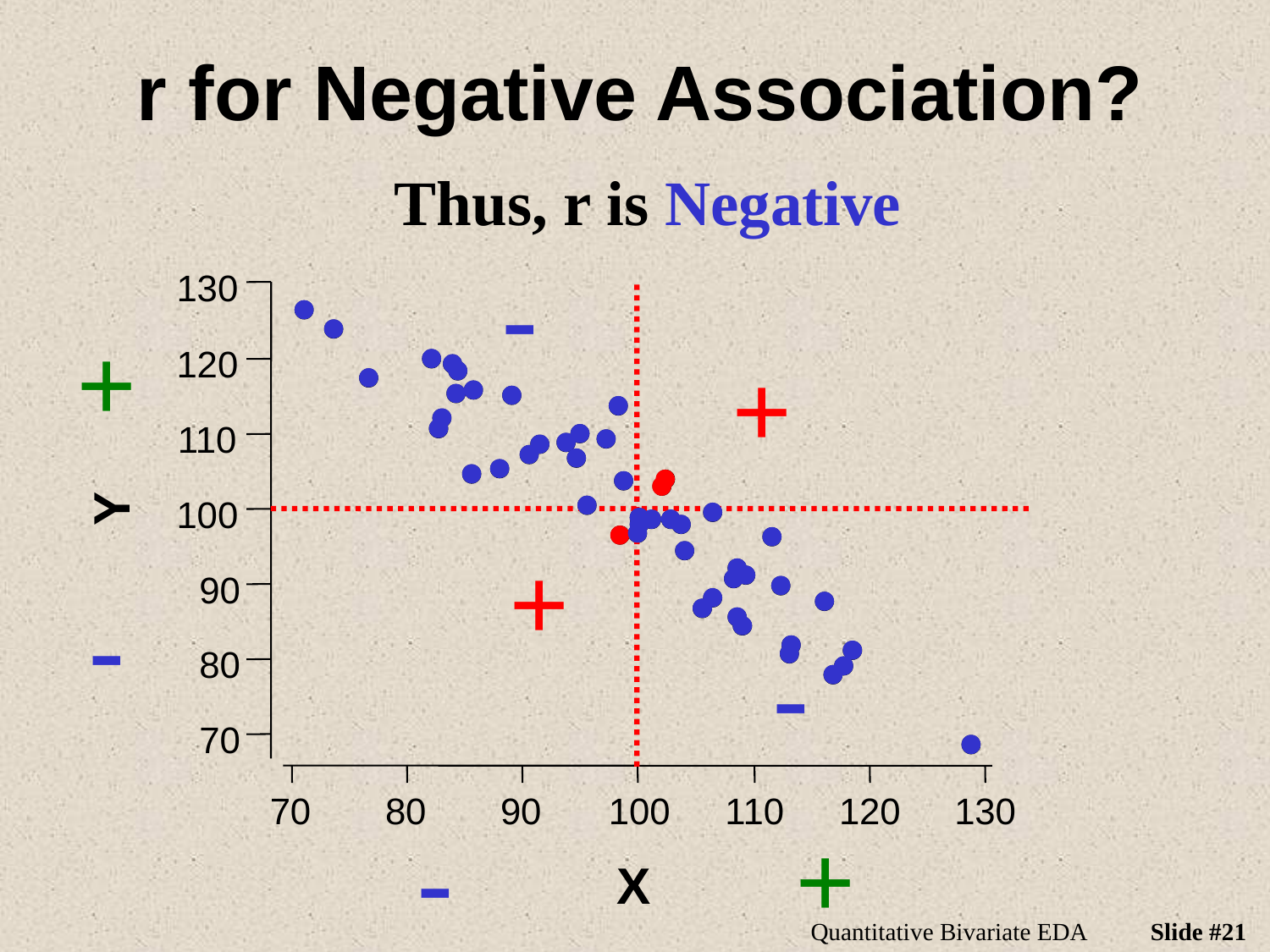

# r for Negative Association?
Thus, r is Negative
-
130

120

110

Y
100

90

80

70

70
80
90
100
110
120
130
X

+

+

+

-

-

-
+
Quantitative Bivariate EDA
Slide #21